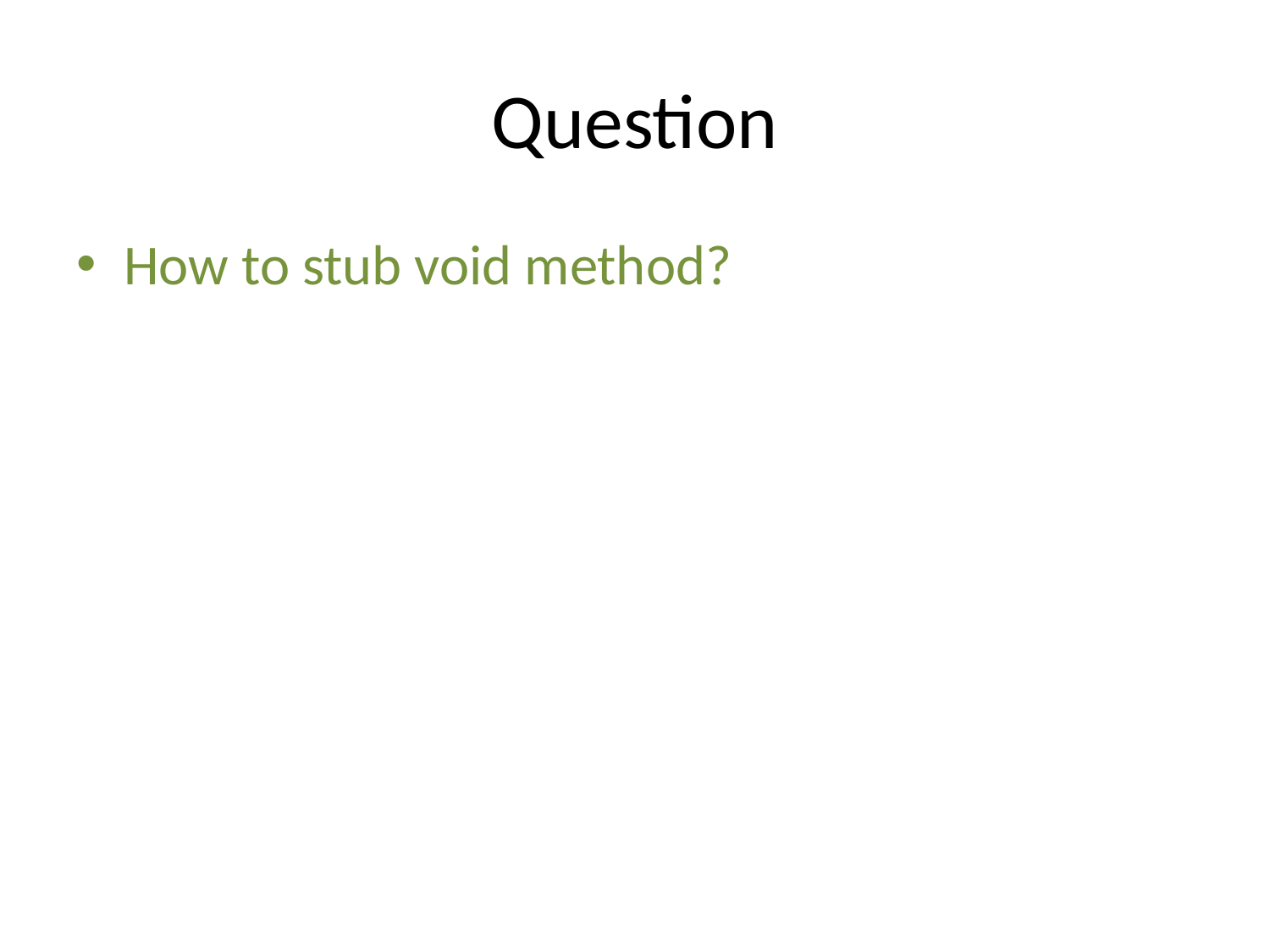

# Question
How to stub void method?